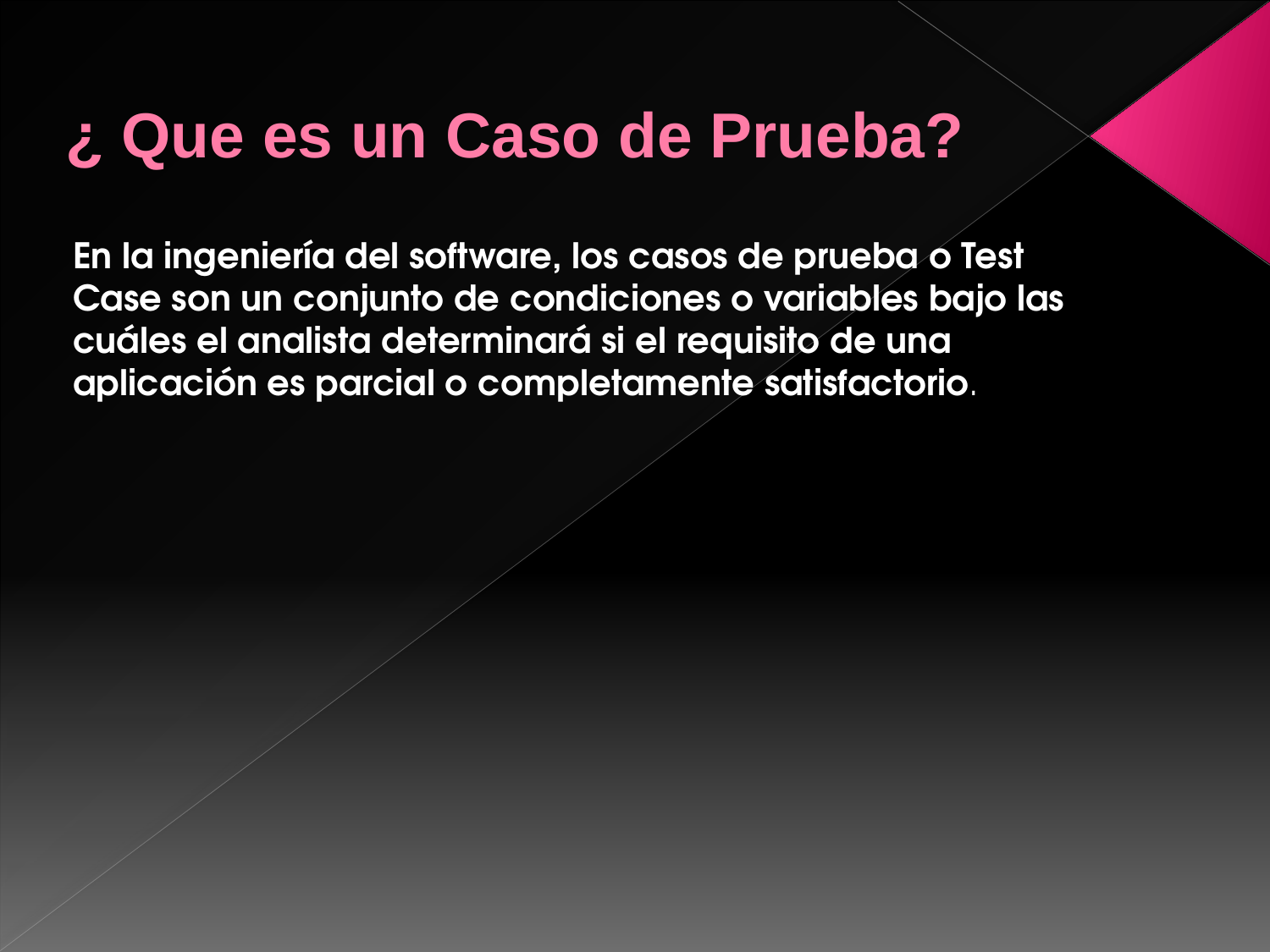

# ¿ Que es un Caso de Prueba?
En la ingeniería del software, los casos de prueba o Test Case son un conjunto de condiciones o variables bajo las cuáles el analista determinará si el requisito de una aplicación es parcial o completamente satisfactorio.